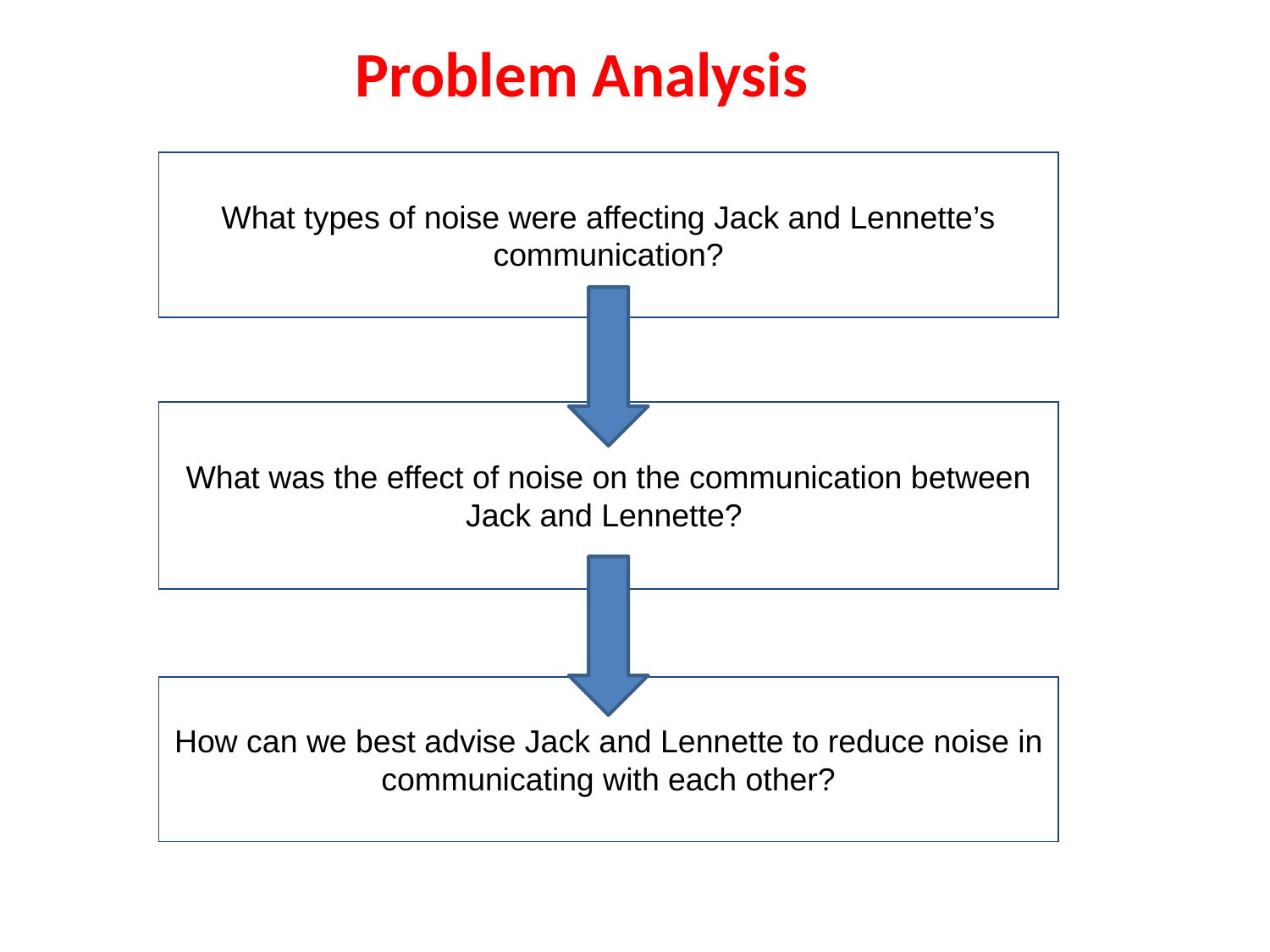

# Problem Analysis

What types of noise were affecting Jack and Lennette’s communication?

What was the effect of noise on the communication between Jack and Lennette?

How can we best advise Jack and Lennette to reduce noise in communicating with each other?